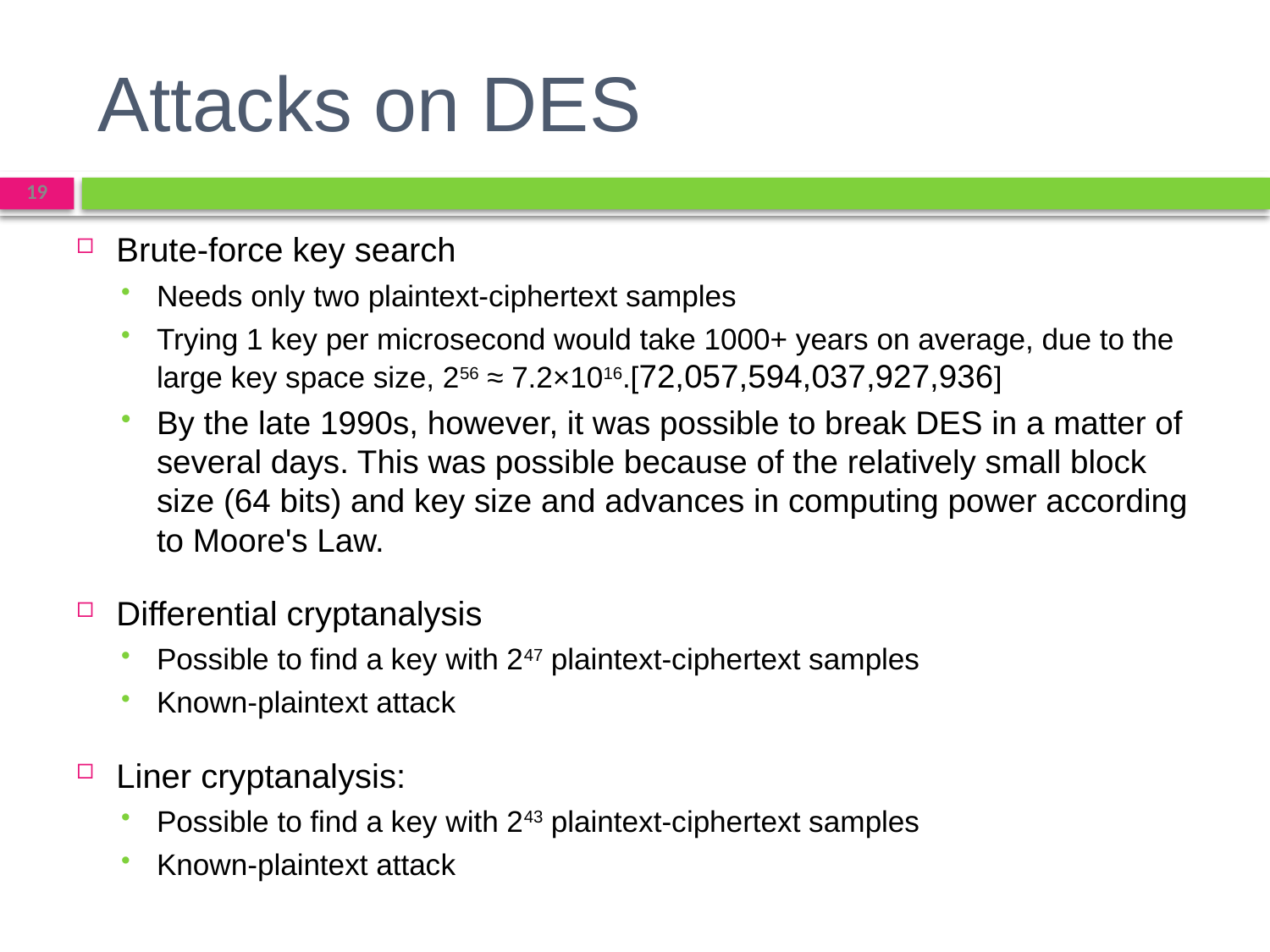

# Attacks on DES
19
Brute-force key search
Needs only two plaintext-ciphertext samples
Trying 1 key per microsecond would take 1000+ years on average, due to the large key space size, 256 ≈ 7.2×1016.[72,057,594,037,927,936]
By the late 1990s, however, it was possible to break DES in a matter of several days. This was possible because of the relatively small block size (64 bits) and key size and advances in computing power according to Moore's Law.

Differential cryptanalysis
Possible to find a key with 247 plaintext-ciphertext samples
Known-plaintext attack

Liner cryptanalysis:
Possible to find a key with 243 plaintext-ciphertext samples
Known-plaintext attack